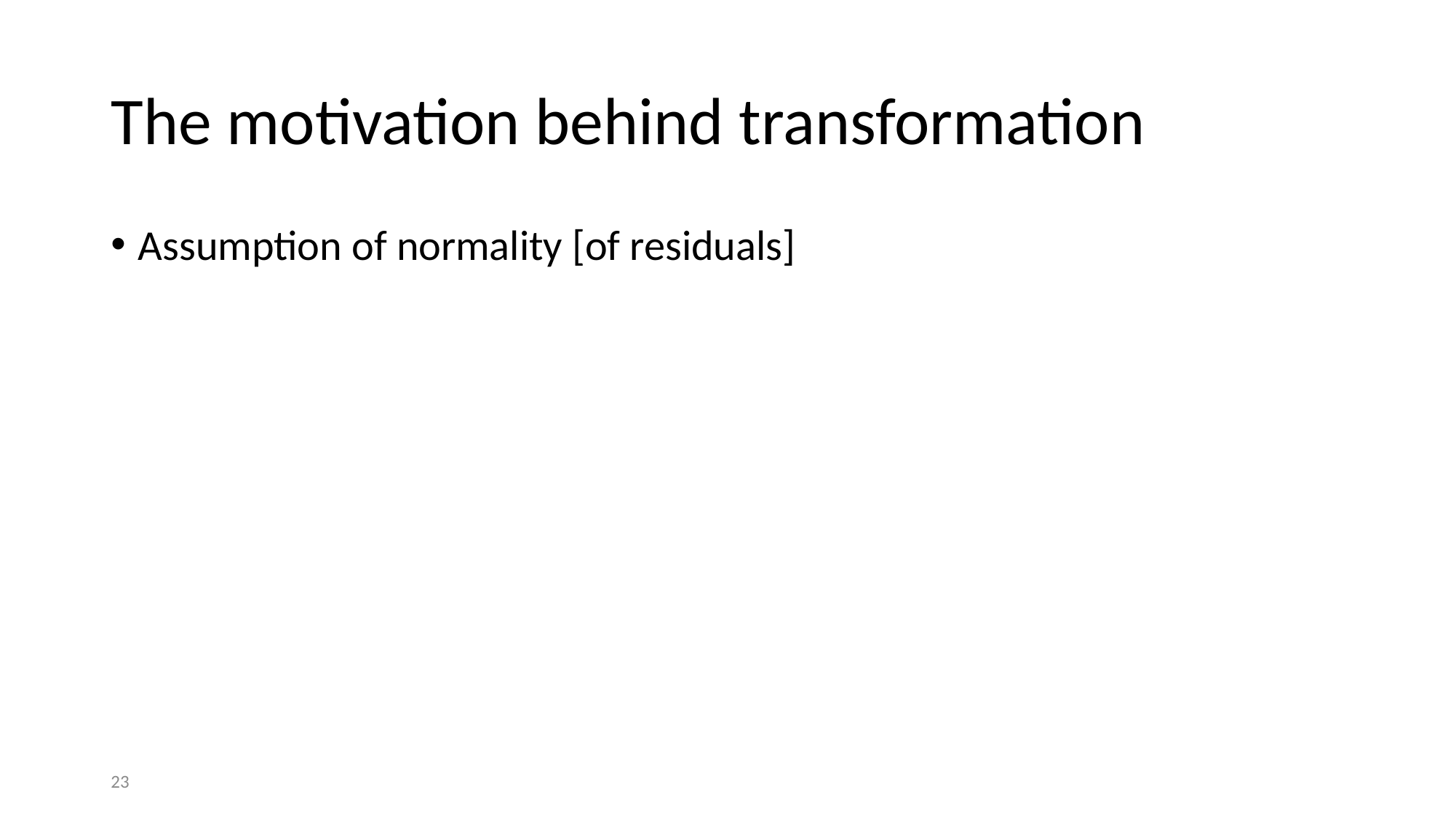

# The motivation behind transformation
Assumption of normality [of residuals]
23